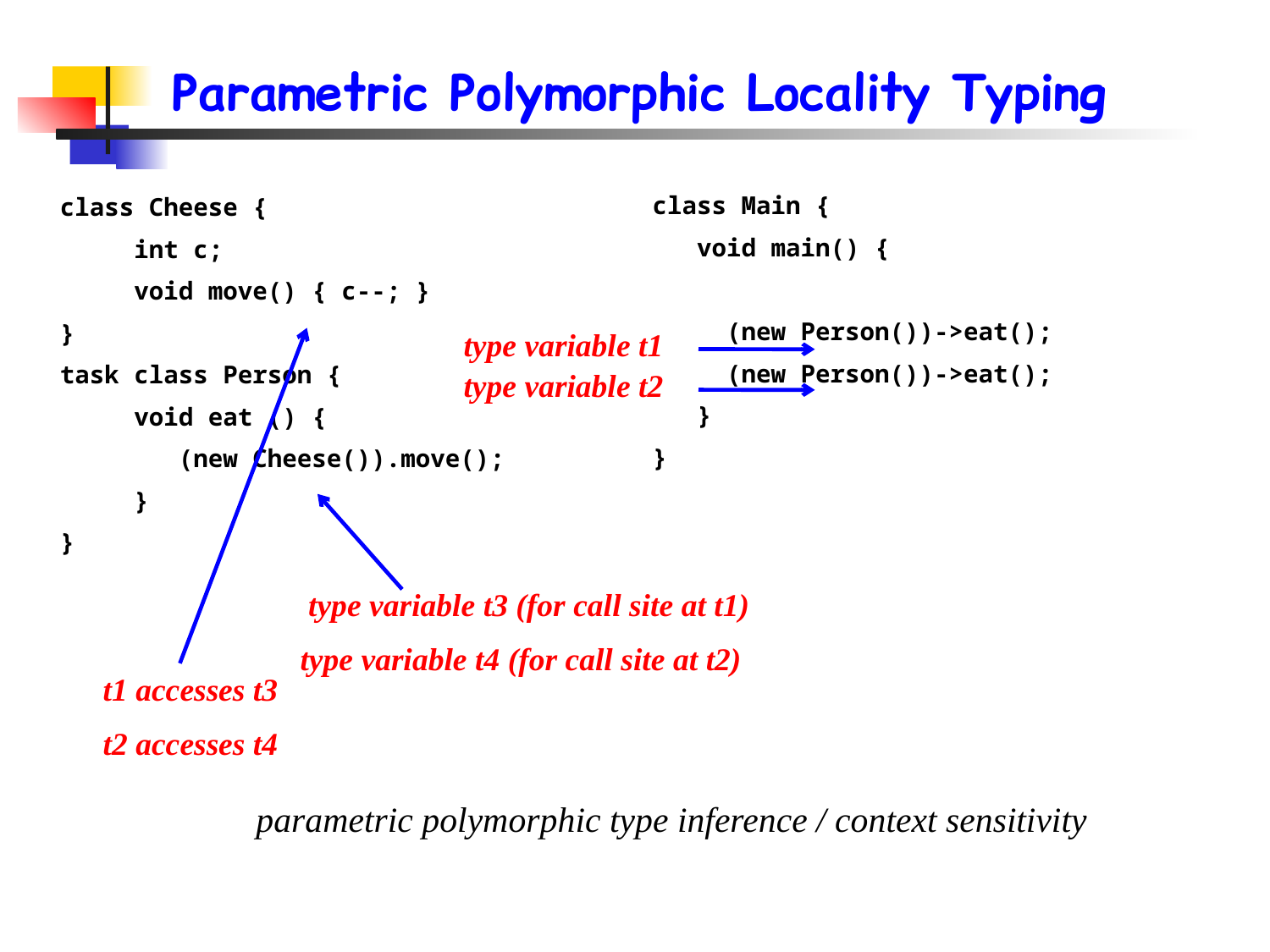

# Parametric Polymorphic Locality Typing

class Main {
   void main() {

     (new Person())->eat();
     (new Person())->eat();
   }
}

class Cheese {
     int c;
     void move() { c--; }
}
task class Person {
     void eat () {
        (new Cheese()).move();
     }
}

type variable t1
type variable t2
t1 accesses t3
t2 accesses t4
type variable t3 (for call site at t1)
type variable t4 (for call site at t2)
parametric polymorphic type inference / context sensitivity